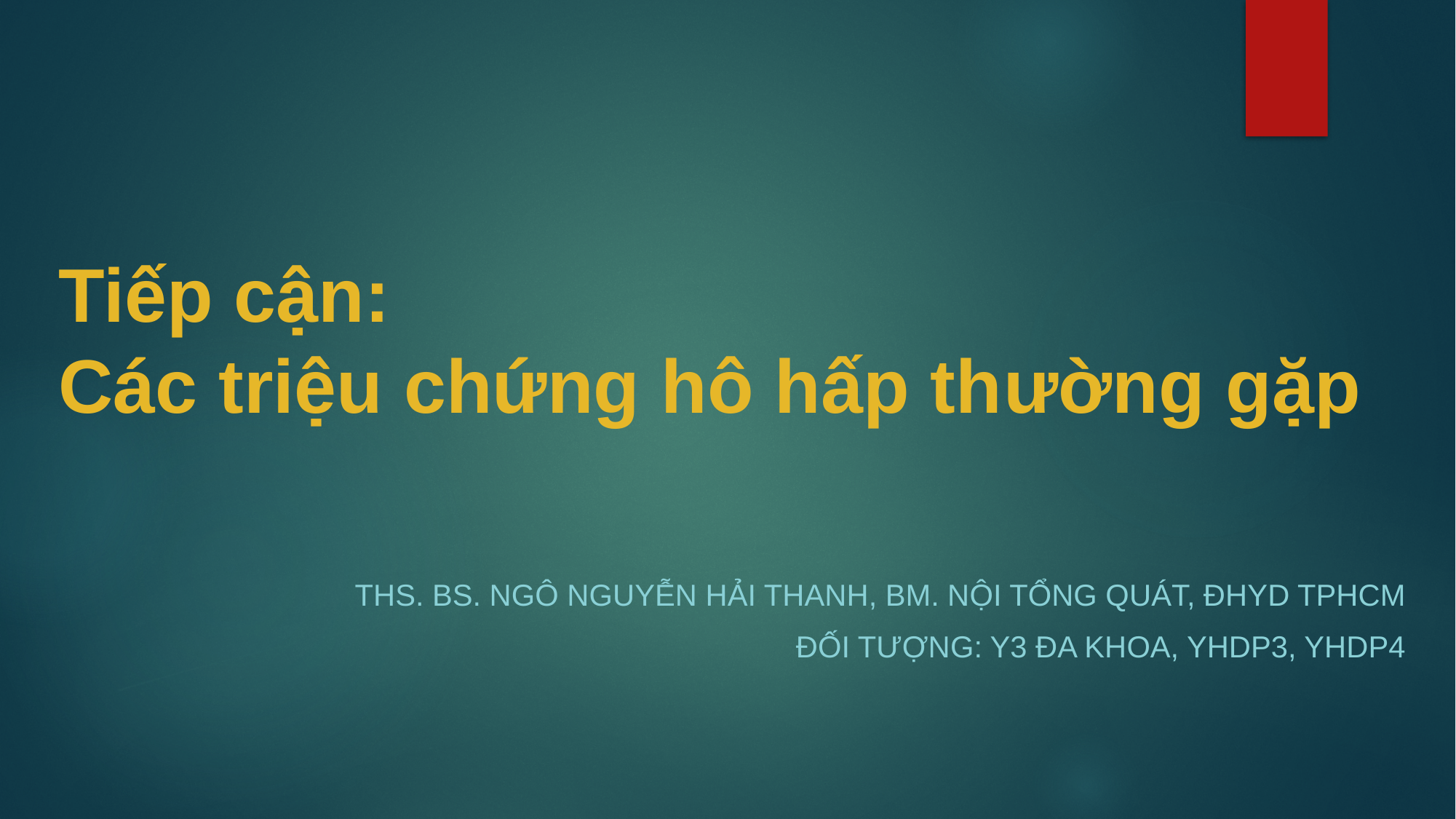

# Tiếp cận: Các triệu chứng hô hấp thường gặp
Ths. Bs. Ngô nguyễn hải thanh, Bm. Nội tổng quát, đhyd tphcm
Đối tượng: Y3 đa khoa, YHDP3, YHDP4